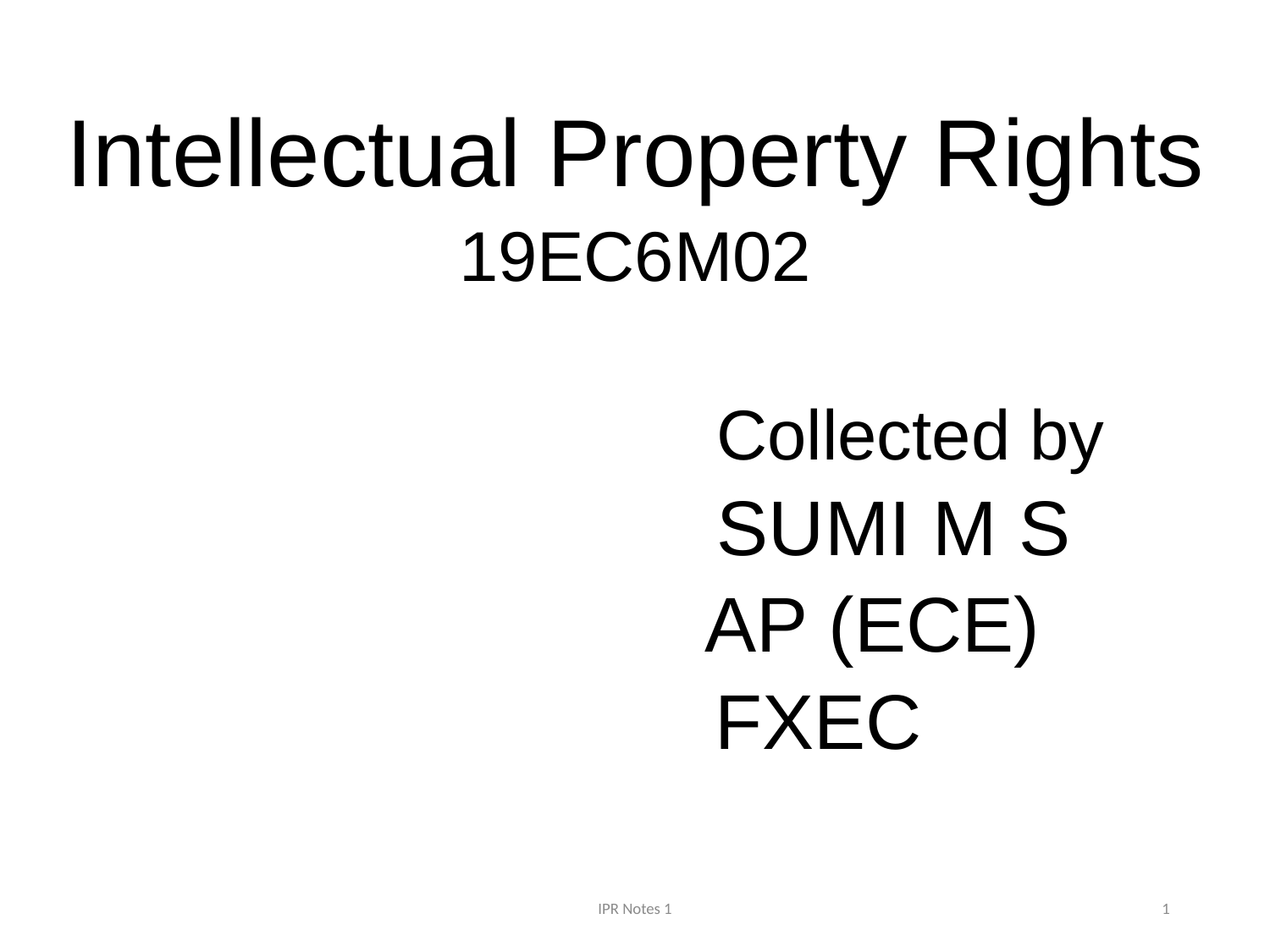

Intellectual Property Rights
19EC6M02

                            Collected by
                        SUMI M S
                      AP (ECE)
                 FXEC

IPR Notes 1
1